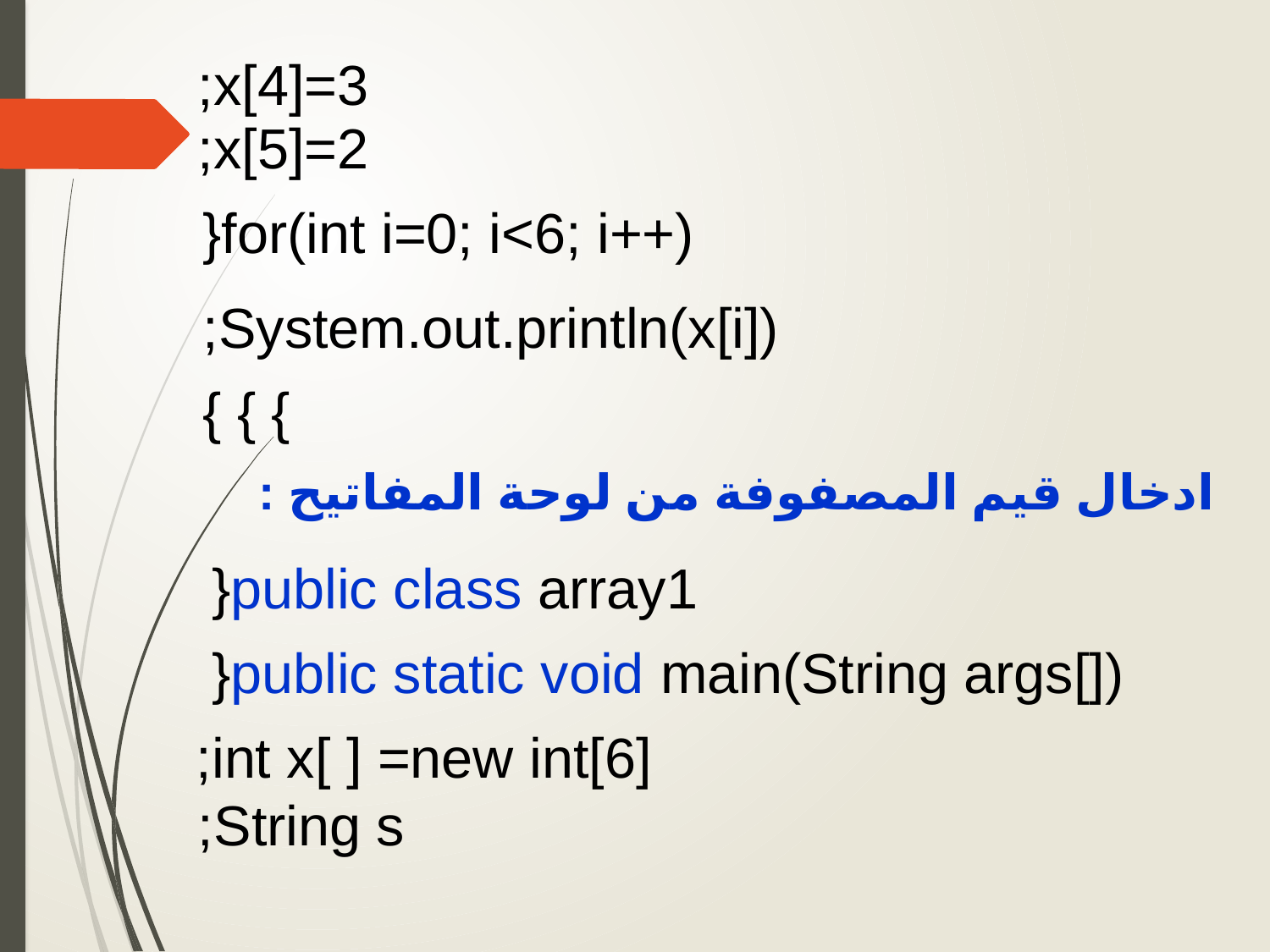

x[4]=3;
x[5]=2;
for(int i=0; i<6; i++){
System.out.println(x[i]);
} } }
ادخال قيم المصفوفة من لوحة المفاتيح :
public class array1{
public static void main(String args[]){
int x[ ] =new int[6];
String s;